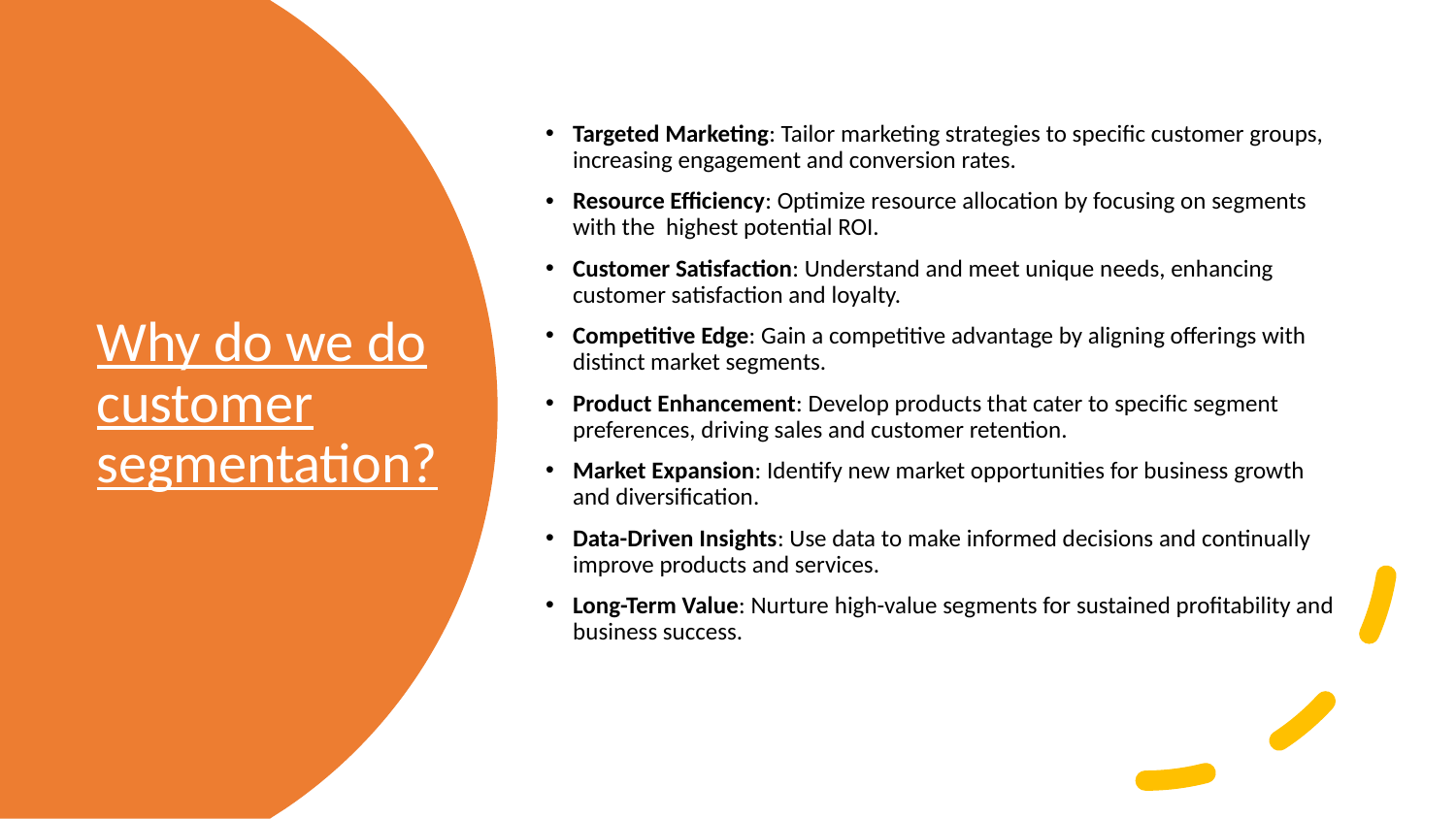

Targeted Marketing: Tailor marketing strategies to specific customer groups, increasing engagement and conversion rates.
Resource Efficiency: Optimize resource allocation by focusing on segments with the  highest potential ROI.
Customer Satisfaction: Understand and meet unique needs, enhancing customer satisfaction and loyalty.
Competitive Edge: Gain a competitive advantage by aligning offerings with distinct market segments.
Product Enhancement: Develop products that cater to specific segment preferences, driving sales and customer retention.
Market Expansion: Identify new market opportunities for business growth and diversification.
Data-Driven Insights: Use data to make informed decisions and continually improve products and services.
Long-Term Value: Nurture high-value segments for sustained profitability and business success.

# Why do we do customer segmentation?